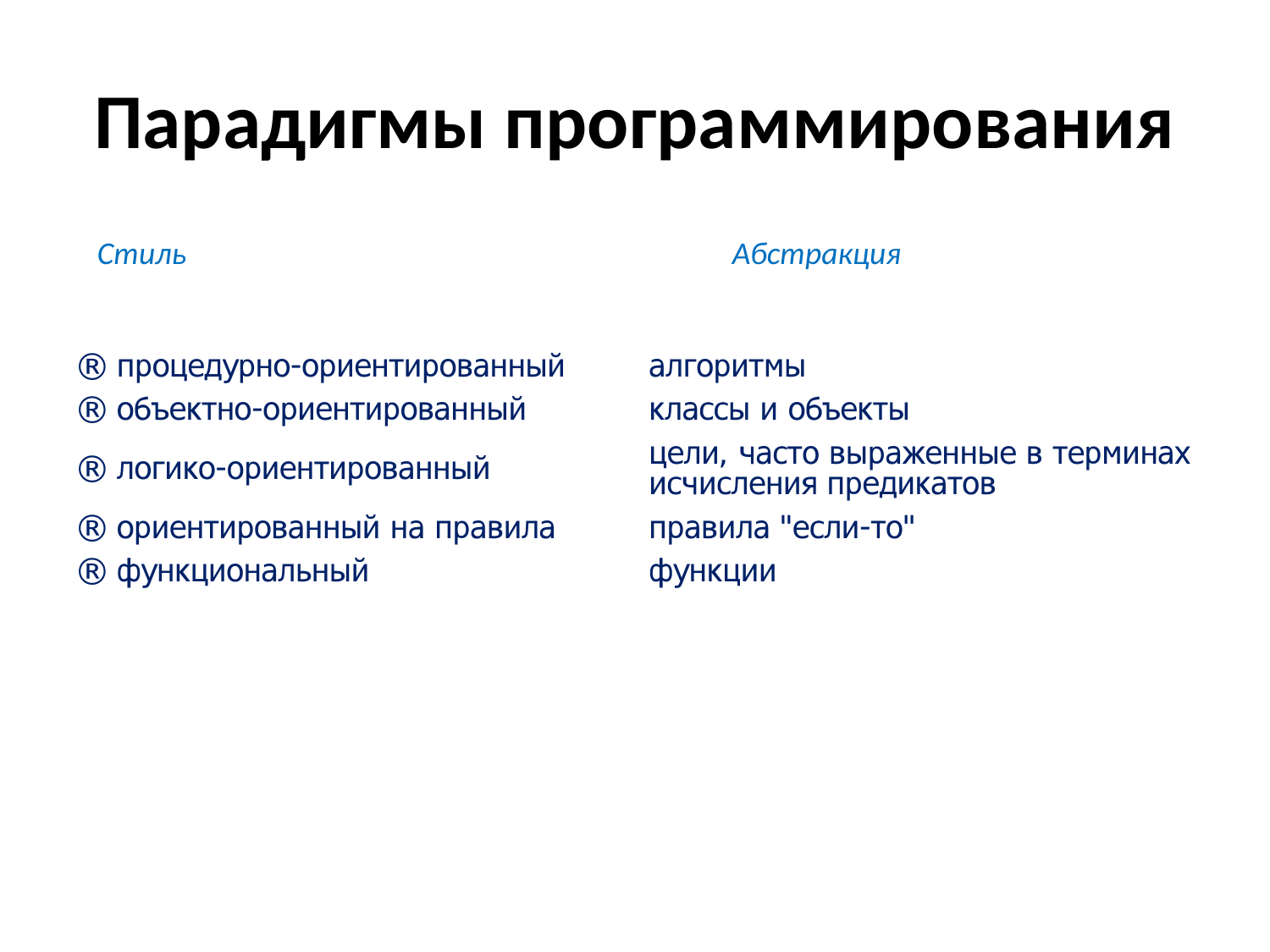

# Парадигмы программирования
Стиль					Абстракция
| ® процедурно-ориентированный | алгоритмы |
| --- | --- |
| ® объектно-ориентированный | классы и объекты |
| ® логико-ориентированный | цели, часто выраженные в терминах исчисления предикатов |
| ® ориентированный на правила | правила "если-то" |
| ® функциональный | функции |